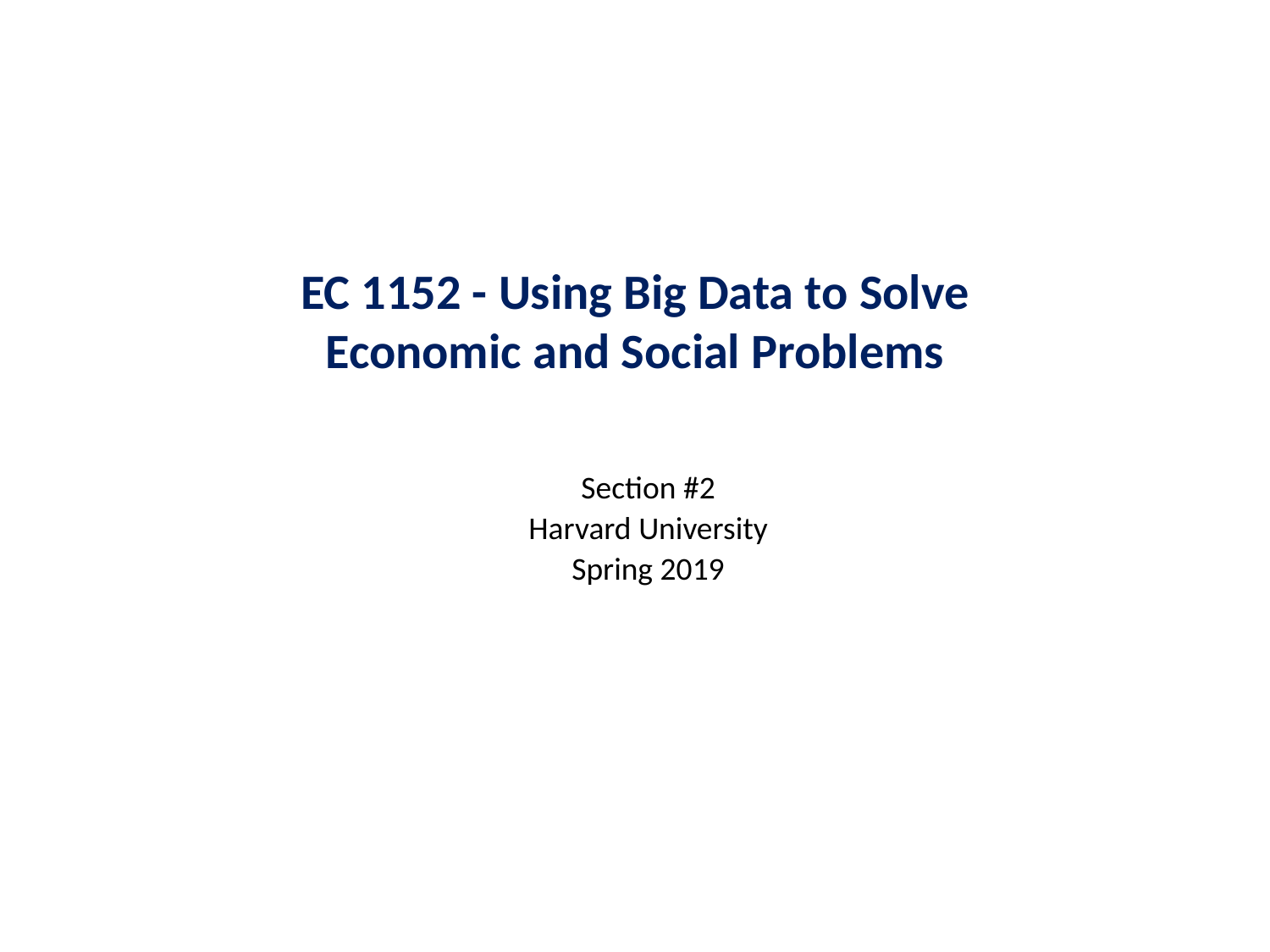

EC 1152 - Using Big Data to Solve
Economic and Social Problems

Section #2
Harvard University
Spring 2019